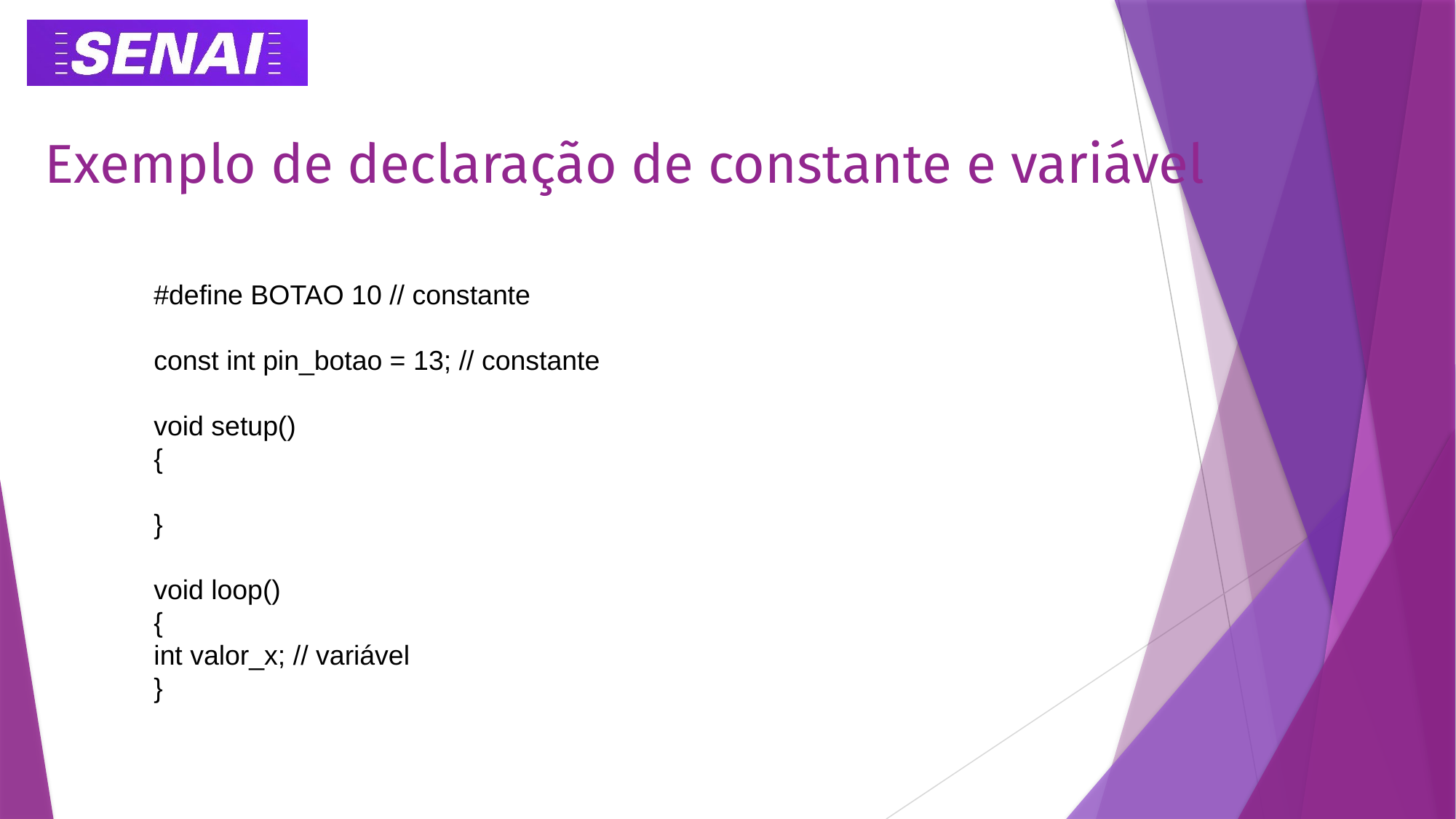

# Exemplo de declaração de constante e variável

#define BOTAO 10 // constante

const int pin_botao = 13; // constante

void setup()
{

}

void loop()
{
int valor_x; // variável
}